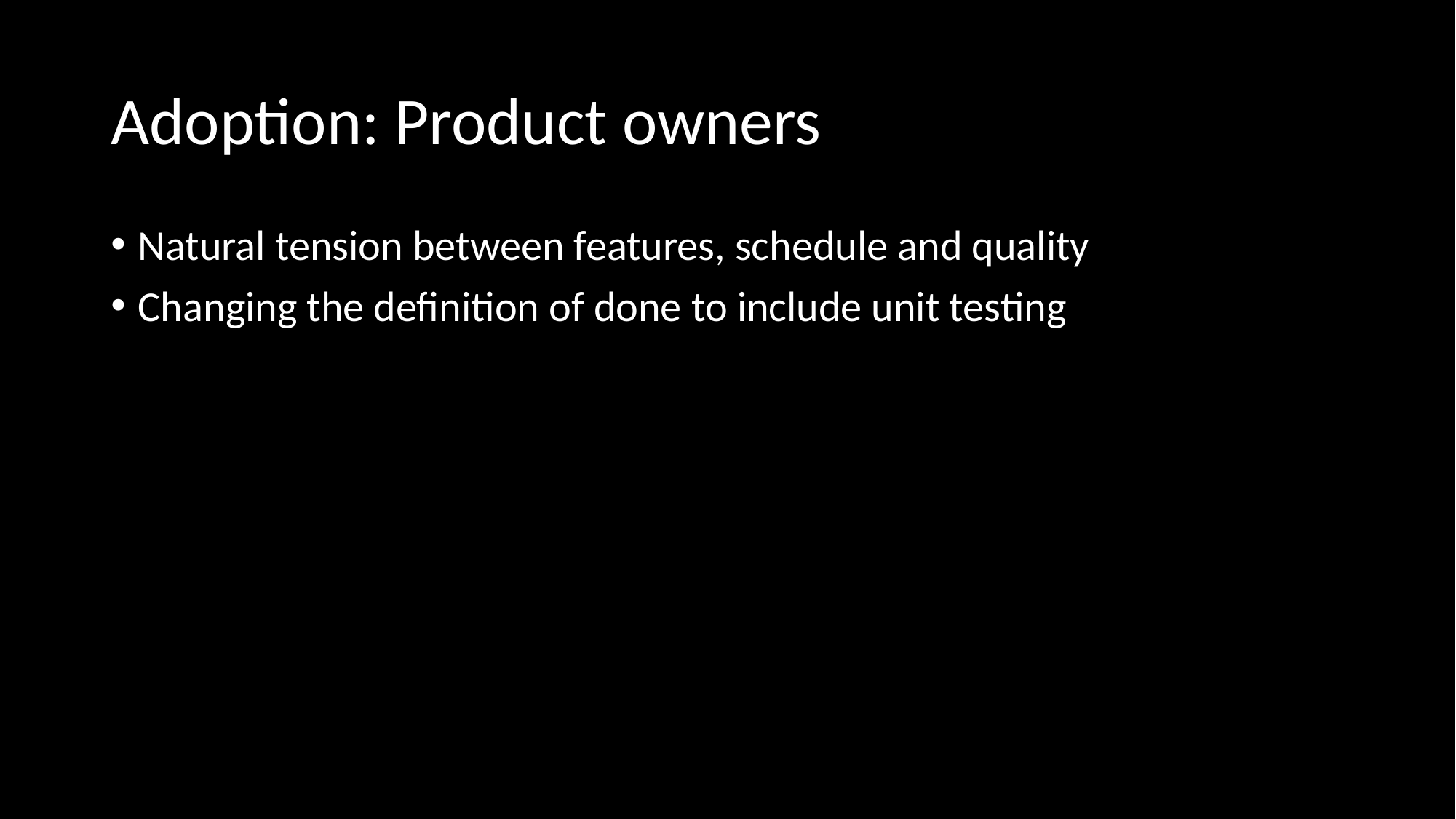

# Adoption: Product owners
Natural tension between features, schedule and quality
Changing the definition of done to include unit testing